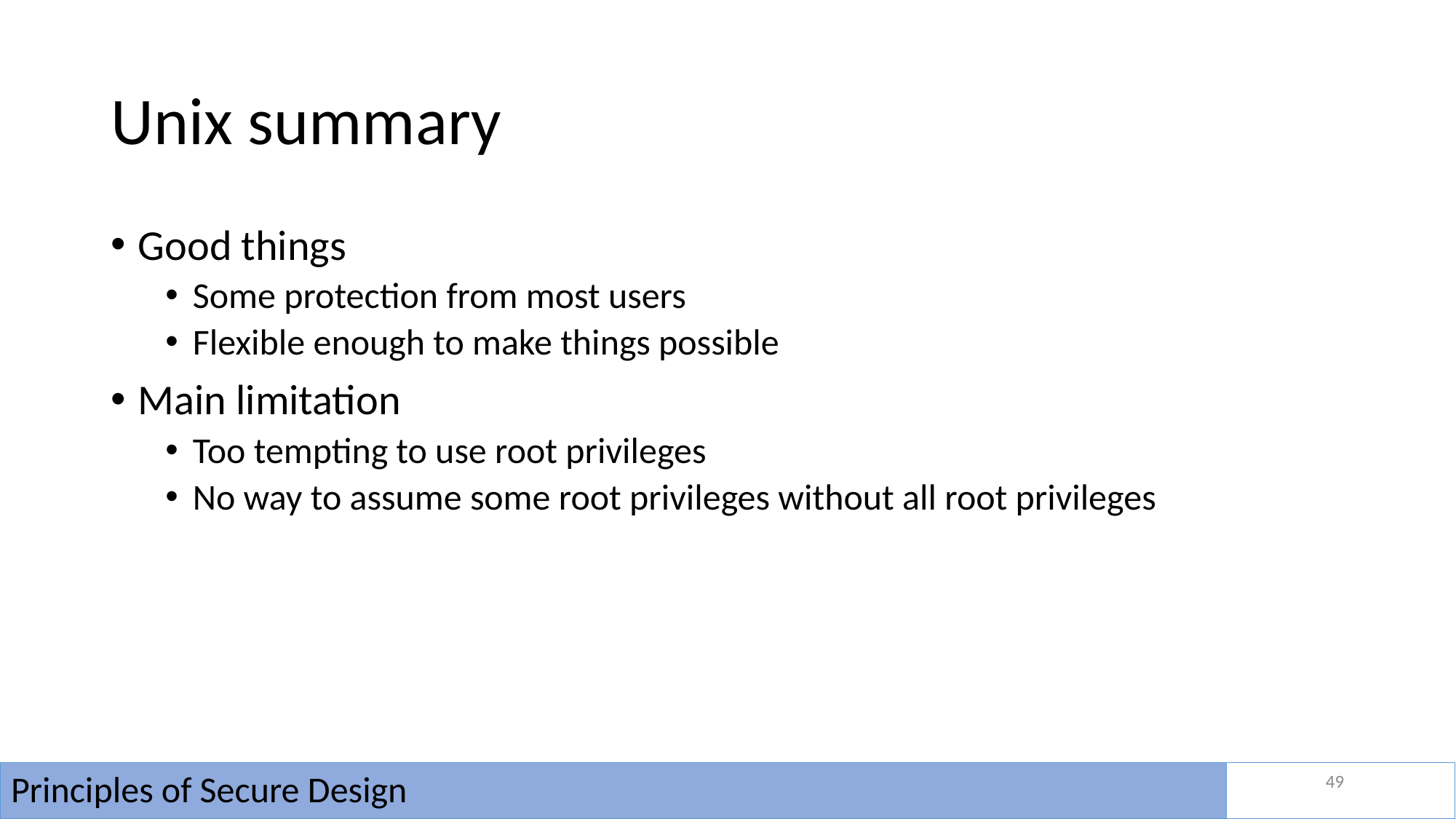

# Unix summary
Good things
Some protection from most users
Flexible enough to make things possible
Main limitation
Too tempting to use root privileges
No way to assume some root privileges without all root privileges
49
Principles of Secure Design